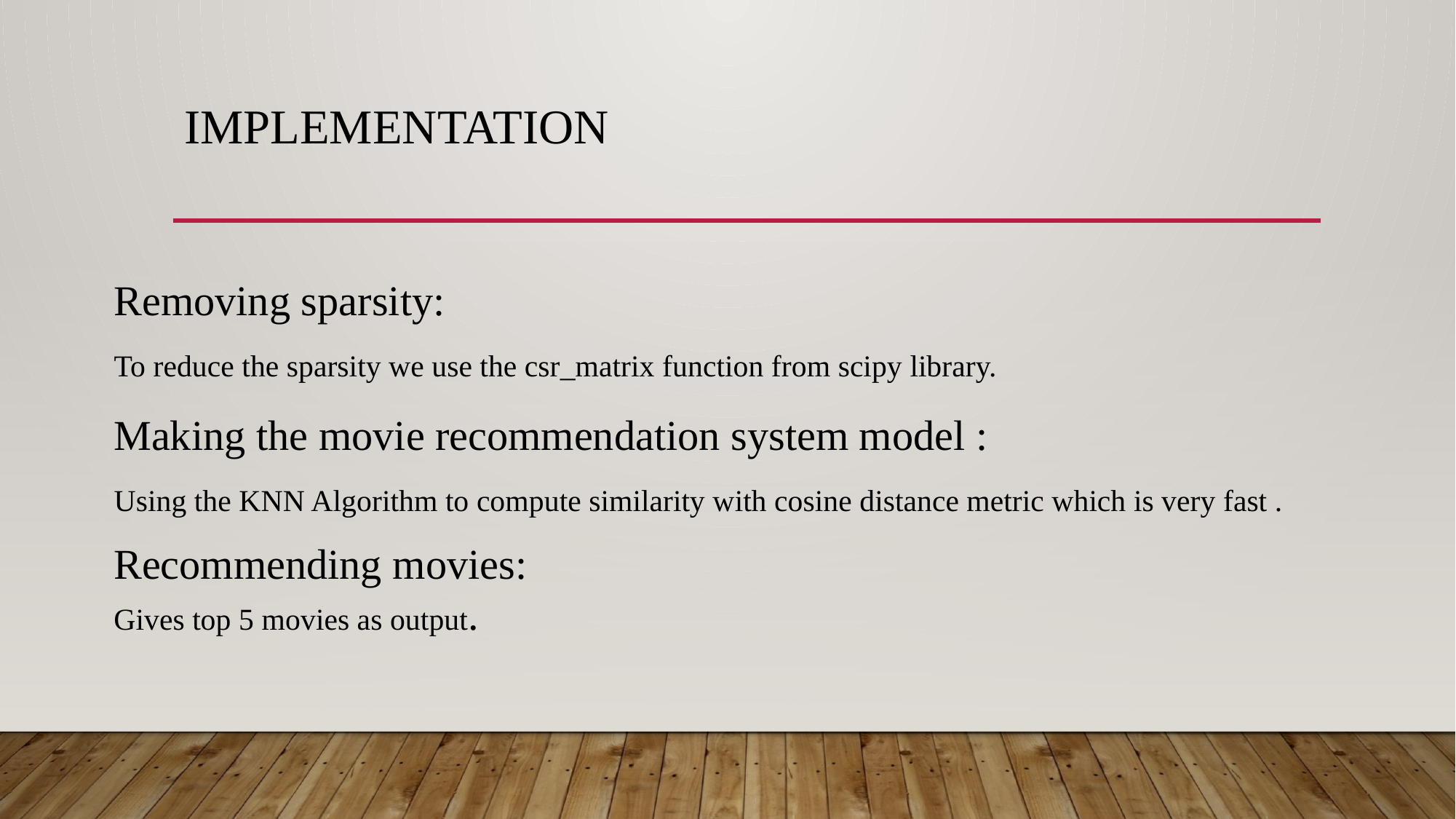

# IMPLEMENTATION
Removing sparsity:
To reduce the sparsity we use the csr_matrix function from scipy library.
Making the movie recommendation system model :
Using the KNN Algorithm to compute similarity with cosine distance metric which is very fast .
Recommending movies:
Gives top 5 movies as output.